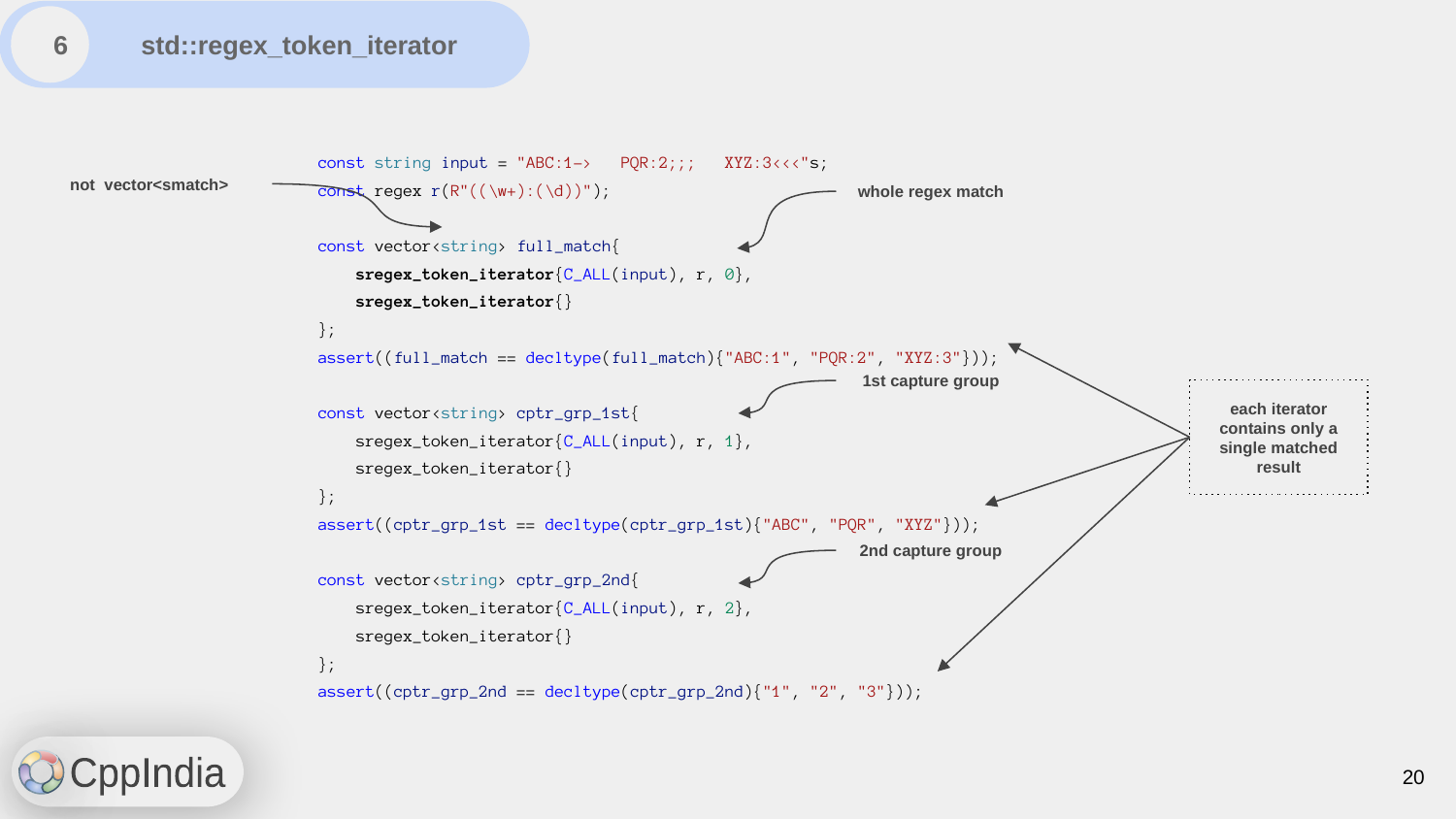

6          std::regex_token_iterator
const string input = "ABC:1->   PQR:2;;;   XYZ:3<<<"s;
const regex r(R"((\w+):(\d))");

const vector<string> full_match{
    sregex_token_iterator{C_ALL(input), r, 0},
    sregex_token_iterator{}
};
assert((full_match == decltype(full_match){"ABC:1", "PQR:2", "XYZ:3"}));

const vector<string> cptr_grp_1st{
    sregex_token_iterator{C_ALL(input), r, 1},
    sregex_token_iterator{}
};
assert((cptr_grp_1st == decltype(cptr_grp_1st){"ABC", "PQR", "XYZ"}));

const vector<string> cptr_grp_2nd{
    sregex_token_iterator{C_ALL(input), r, 2},
    sregex_token_iterator{}
};
assert((cptr_grp_2nd == decltype(cptr_grp_2nd){"1", "2", "3"}));
not  vector<smatch>
whole regex match

each iterator contains only a single matched result

1st capture group
2nd capture group
20